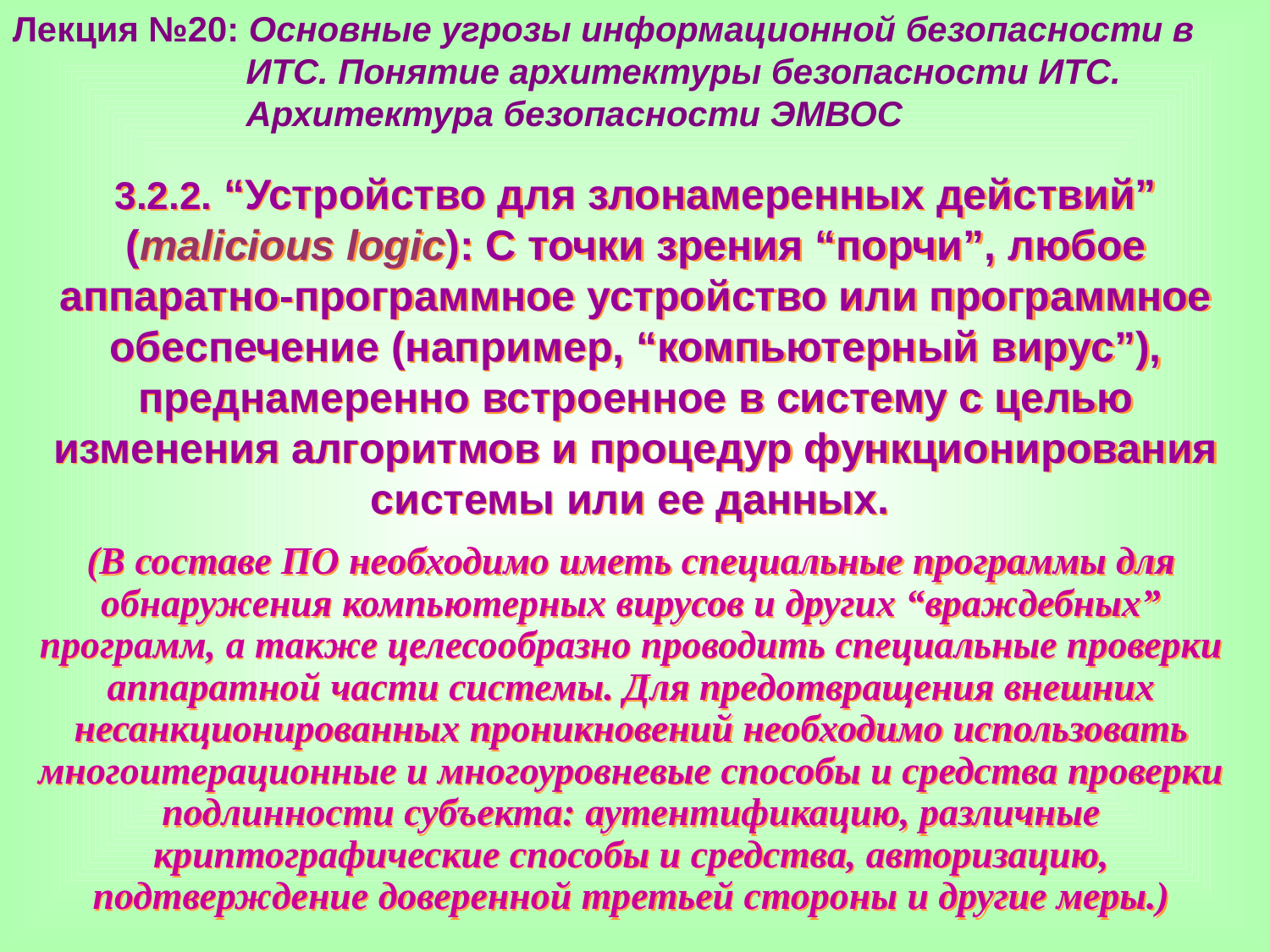

Лекция №20: Основные угрозы информационной безопасности в
                        ИТС. Понятие архитектуры безопасности ИТС.
                        Архитектура безопасности ЭМВОС
3.2.2. “Устройство для злонамеренных действий” (malicious logic): С точки зрения “порчи”, любое аппаратно-программное устройство или программное обеспечение (например, “компьютерный вирус”), преднамеренно встроенное в систему с целью изменения алгоритмов и процедур функционирования системы или ее данных.
(В составе ПО необходимо иметь специальные программы для обнаружения компьютерных вирусов и других “враждебных” программ, а также целесообразно проводить специальные проверки аппаратной части системы. Для предотвращения внешних несанкционированных проникновений необходимо использовать многоитерационные и многоуровневые способы и средства проверки подлинности субъекта: аутентификацию, различные криптографические способы и средства, авторизацию, подтверждение доверенной третьей стороны и другие меры.)